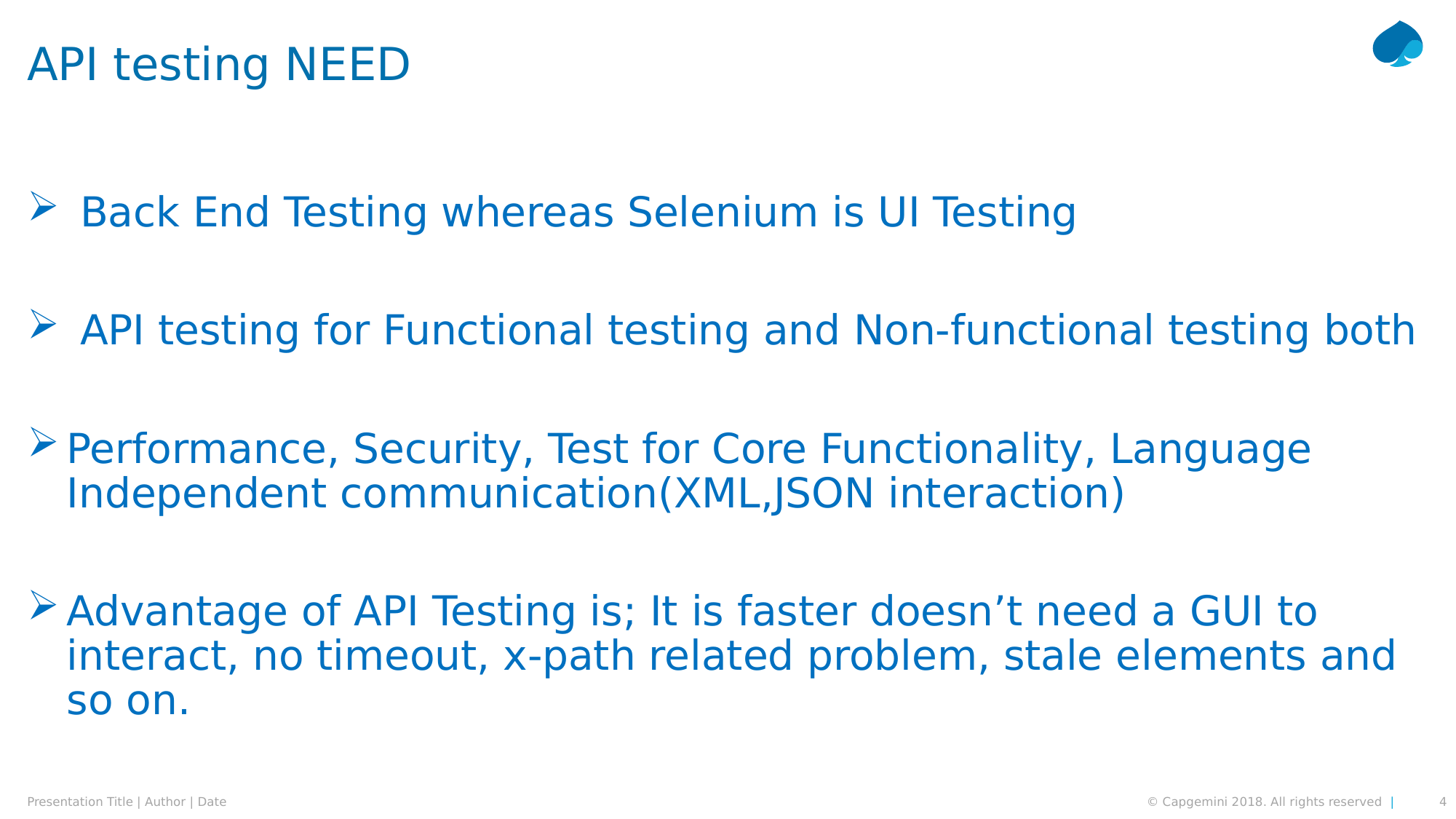

# API testing NEED

 Back End Testing whereas Selenium is UI Testing

 API testing for Functional testing and Non-functional testing both

Performance, Security, Test for Core Functionality, Language Independent communication(XML,JSON interaction)

Advantage of API Testing is; It is faster doesn’t need a GUI to interact, no timeout, x-path related problem, stale elements and so on.